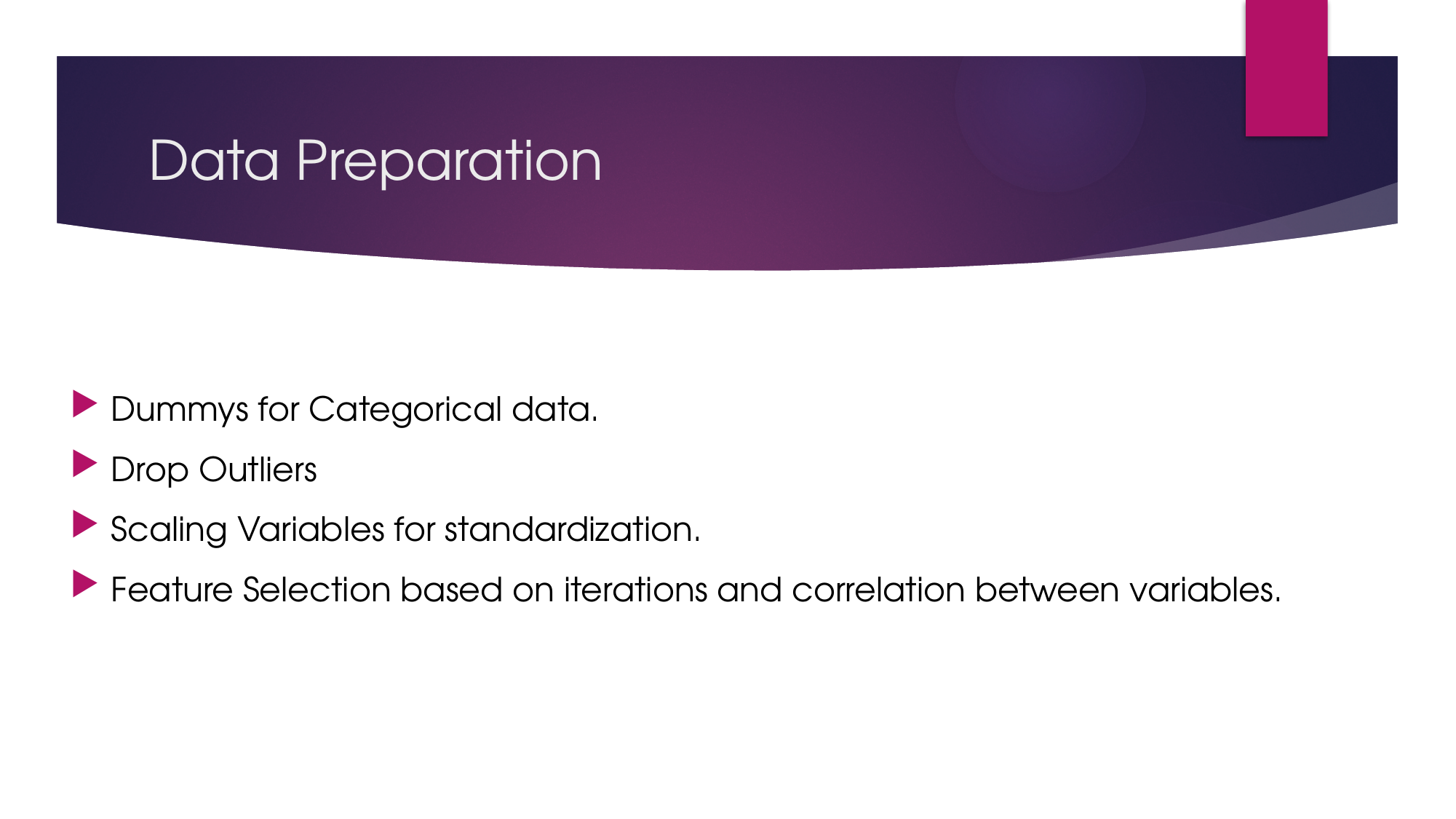

# Data Preparation
Dummys for Categorical data.
Drop Outliers
Scaling Variables for standardization.
Feature Selection based on iterations and correlation between variables.